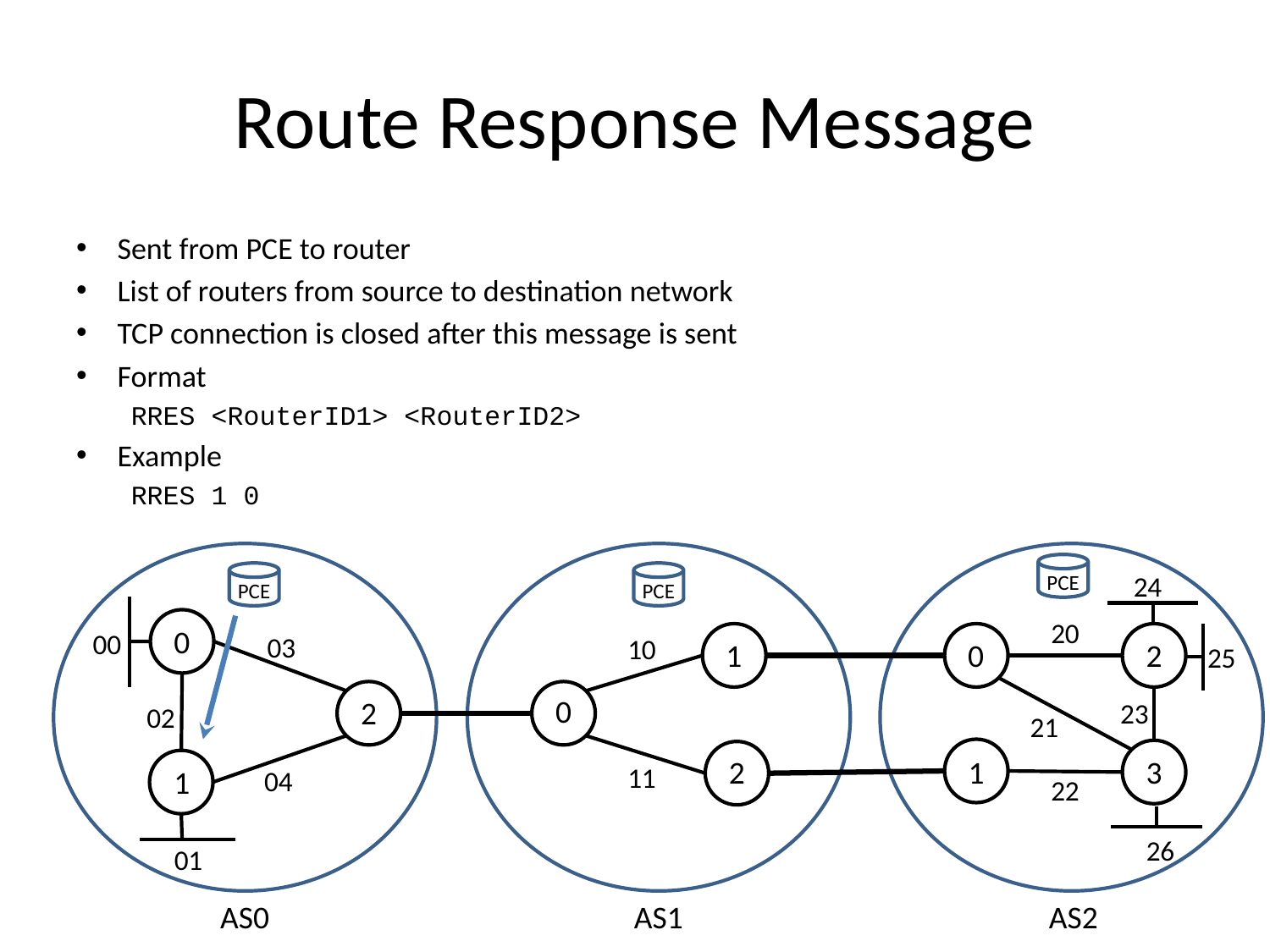

# Route Response Message
Sent from PCE to router
List of routers from source to destination network
TCP connection is closed after this message is sent
Format
RRES <RouterID1> <RouterID2>
Example
RRES 1 0

PCE
24

PCE

PCE
20

0
00
03

0

2
10
1
25

0
2
23
02
21

1

3

2

11
1
04
22
26
01
AS0
AS1
AS2